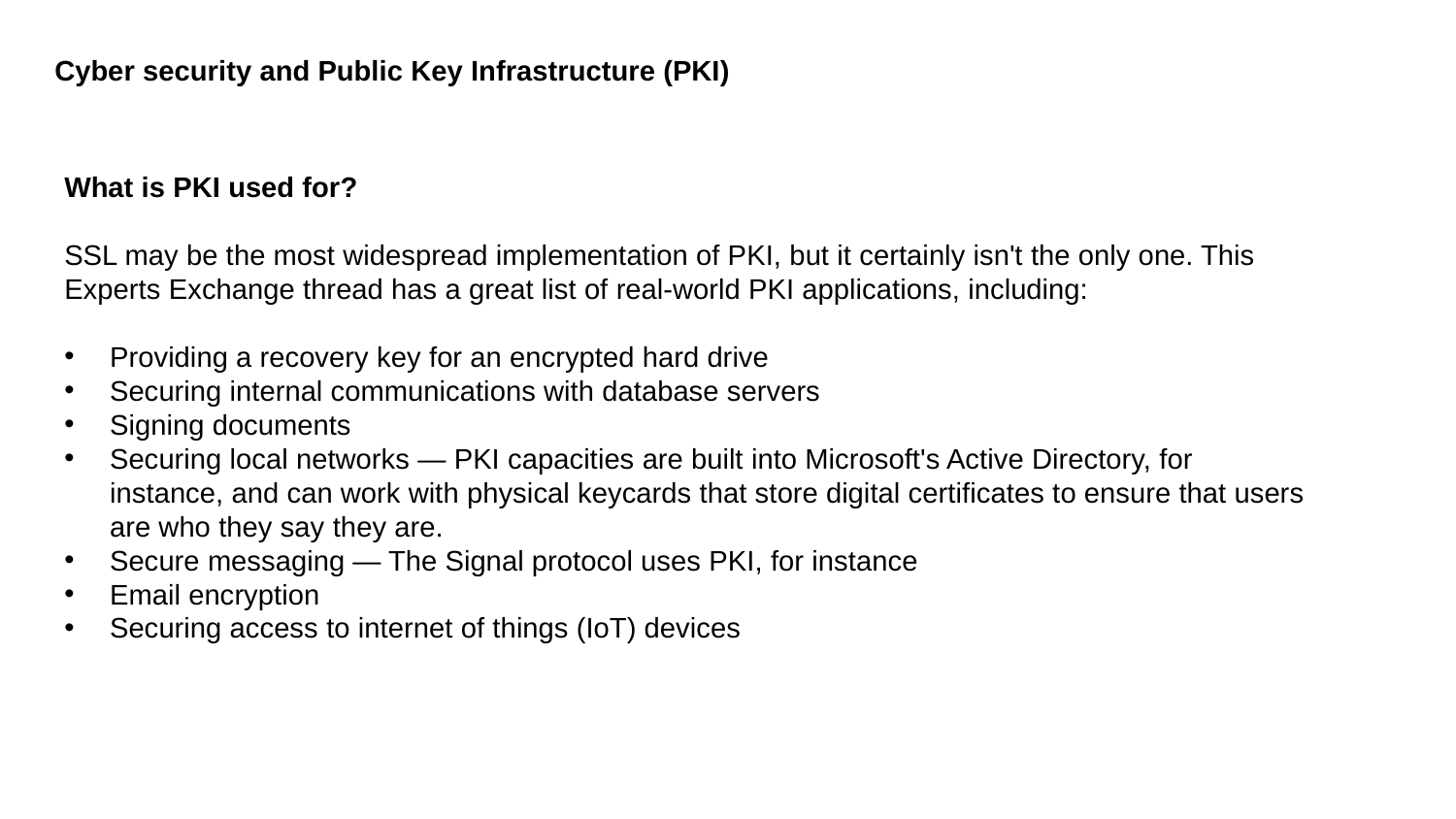

Cyber security and Public Key Infrastructure (PKI)
What is PKI used for?

SSL may be the most widespread implementation of PKI, but it certainly isn't the only one. This Experts Exchange thread has a great list of real-world PKI applications, including:

Providing a recovery key for an encrypted hard drive
Securing internal communications with database servers
Signing documents
Securing local networks — PKI capacities are built into Microsoft's Active Directory, for instance, and can work with physical keycards that store digital certificates to ensure that users are who they say they are.
Secure messaging — The Signal protocol uses PKI, for instance
Email encryption
Securing access to internet of things (IoT) devices